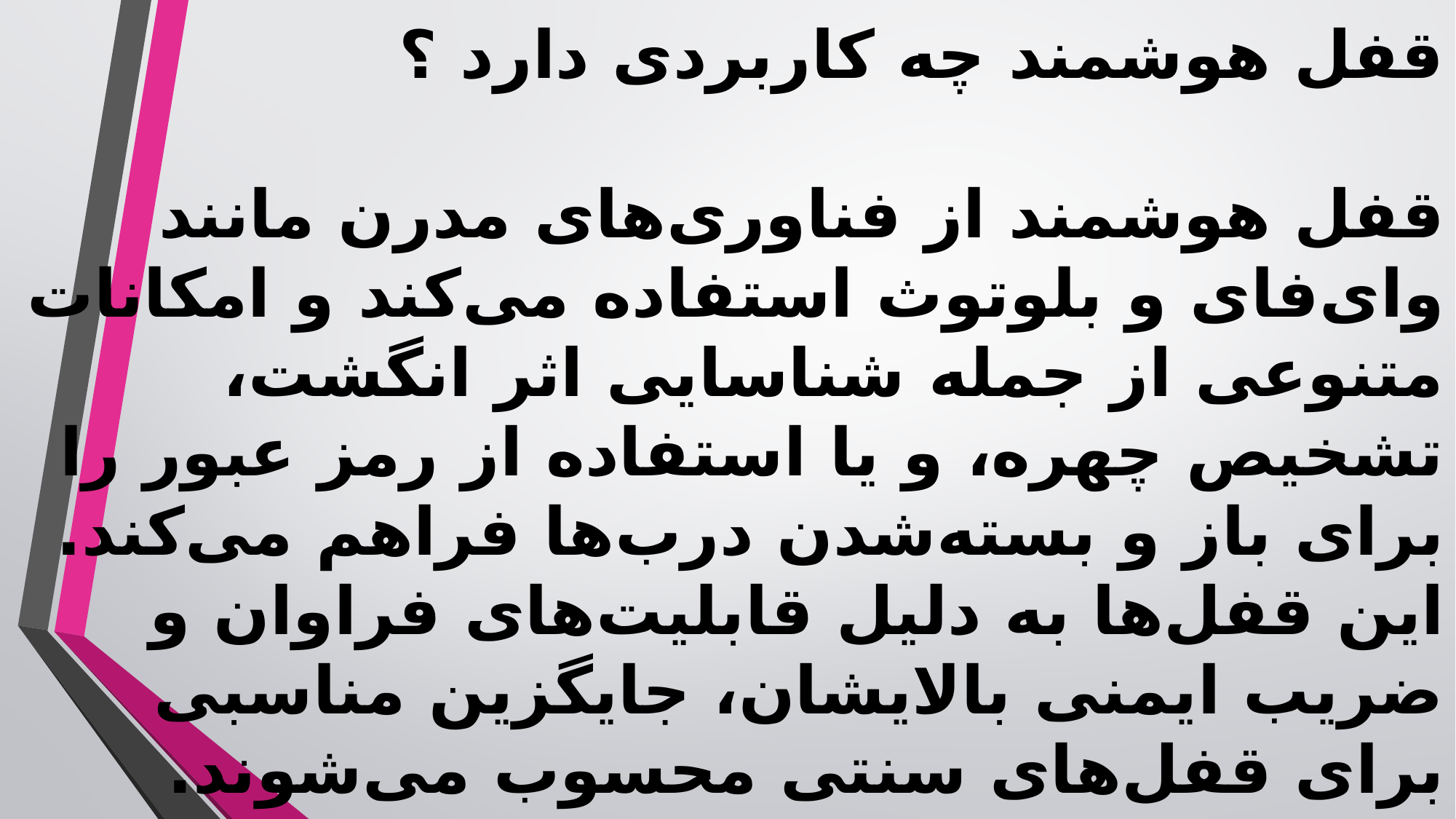

# قفل هوشمند چه کاربردی دارد ؟ قفل هوشمند از فناوری‌های مدرن مانند وای‌فای و بلوتوث استفاده می‌کند و امکانات متنوعی از جمله شناسایی اثر انگشت، تشخیص چهره، و یا استفاده از رمز عبور را برای باز و بسته‌شدن درب‌ها فراهم می‌کند. این قفل‌ها به دلیل قابلیت‌های فراوان و ضریب ایمنی بالایشان، جایگزین مناسبی برای قفل‌های سنتی محسوب می‌شوند.